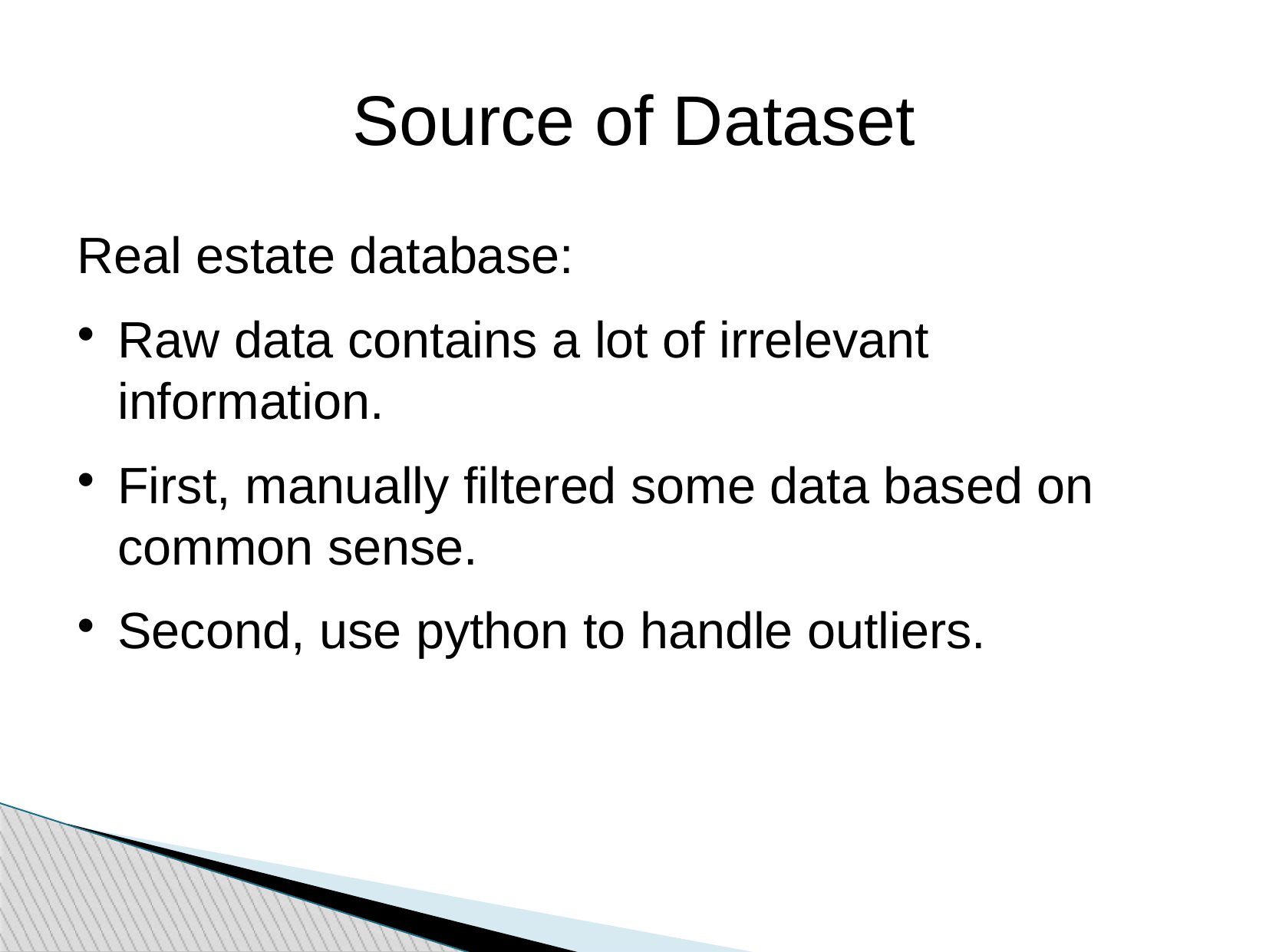

Source of Dataset
Real estate database:
Raw data contains a lot of irrelevant information.
First, manually filtered some data based on common sense.
Second, use python to handle outliers.